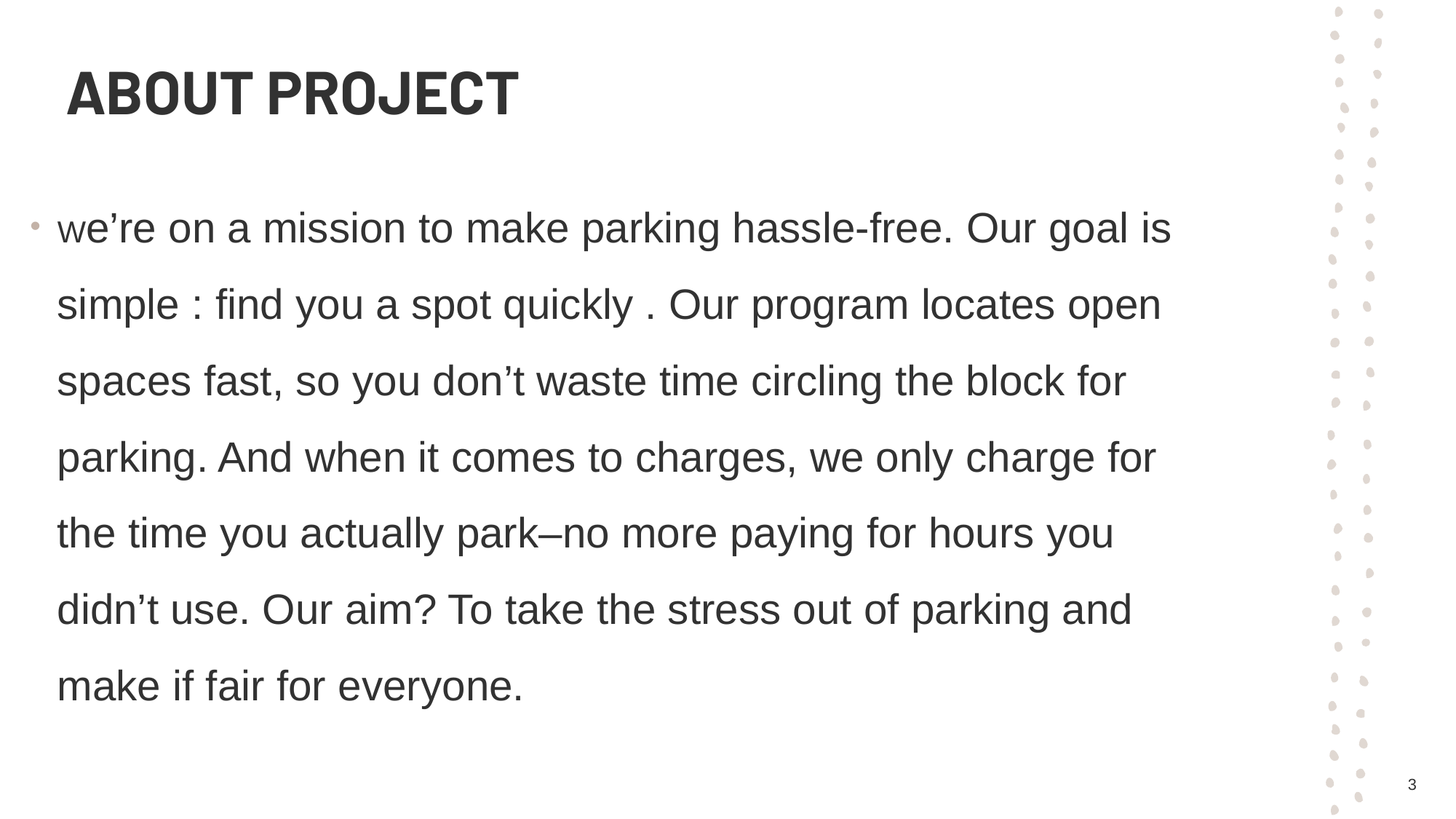

# ABOUT PROJECT
We’re on a mission to make parking hassle-free. Our goal is simple : find you a spot quickly . Our program locates open spaces fast, so you don’t waste time circling the block for parking. And when it comes to charges, we only charge for the time you actually park–no more paying for hours you didn’t use. Our aim? To take the stress out of parking and make if fair for everyone.

3